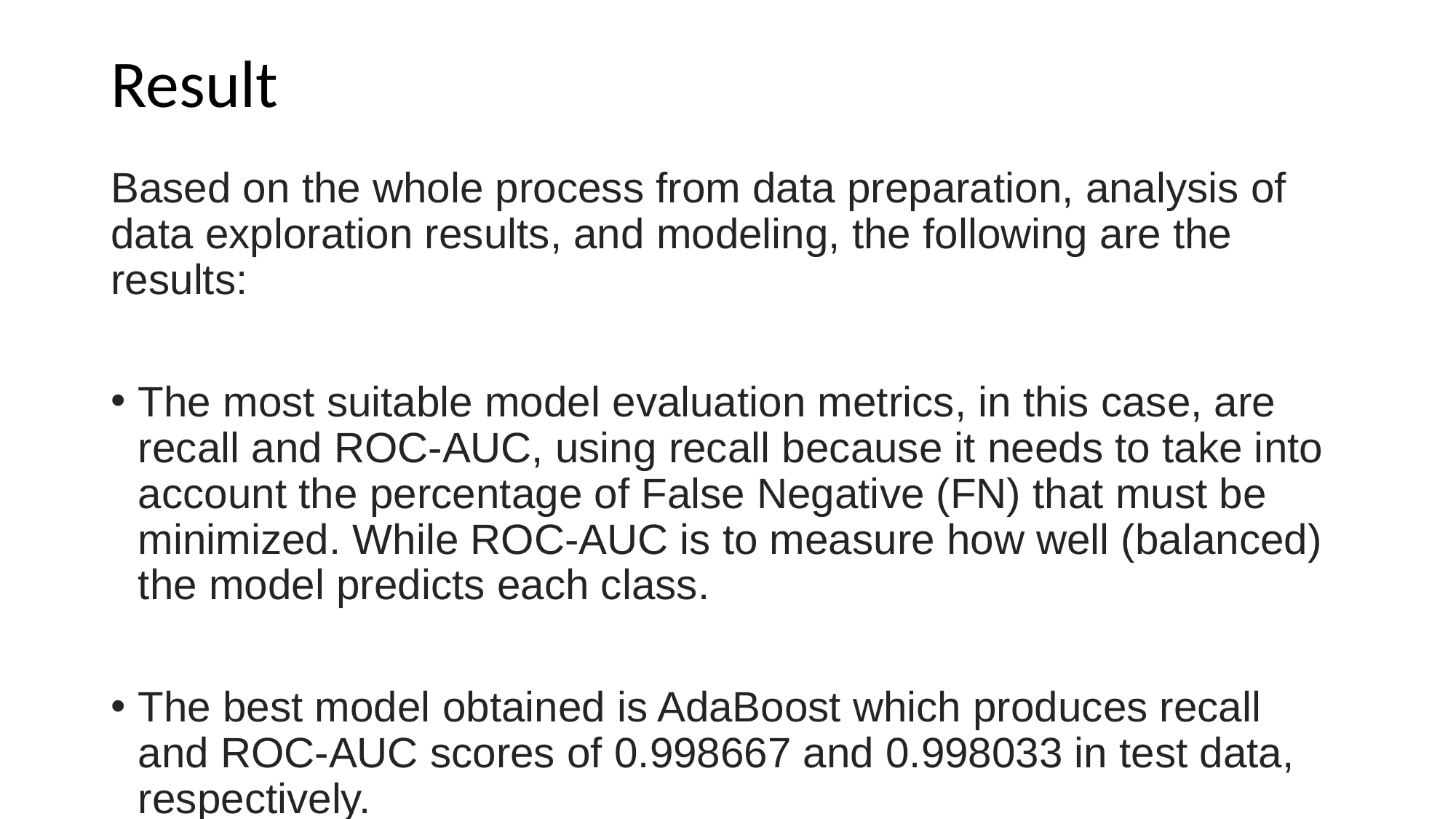

# Result
Based on the whole process from data preparation, analysis of data exploration results, and modeling, the following are the results:

The most suitable model evaluation metrics, in this case, are recall and ROC-AUC, using recall because it needs to take into account the percentage of False Negative (FN) that must be minimized. While ROC-AUC is to measure how well (balanced) the model predicts each class.

The best model obtained is AdaBoost which produces recall and ROC-AUC scores of 0.998667 and 0.998033 in test data, respectively.